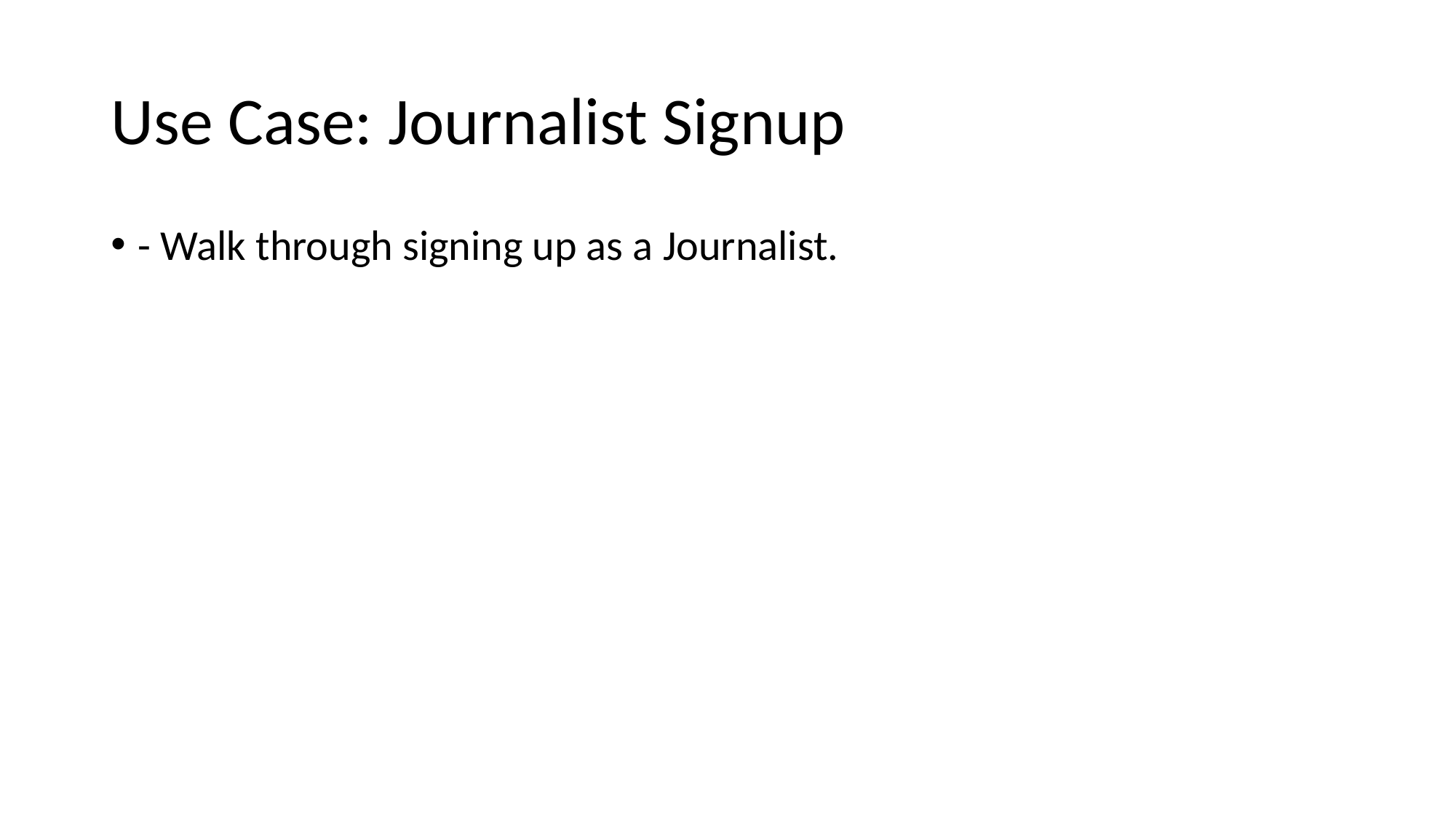

# Use Case: Journalist Signup
- Walk through signing up as a Journalist.